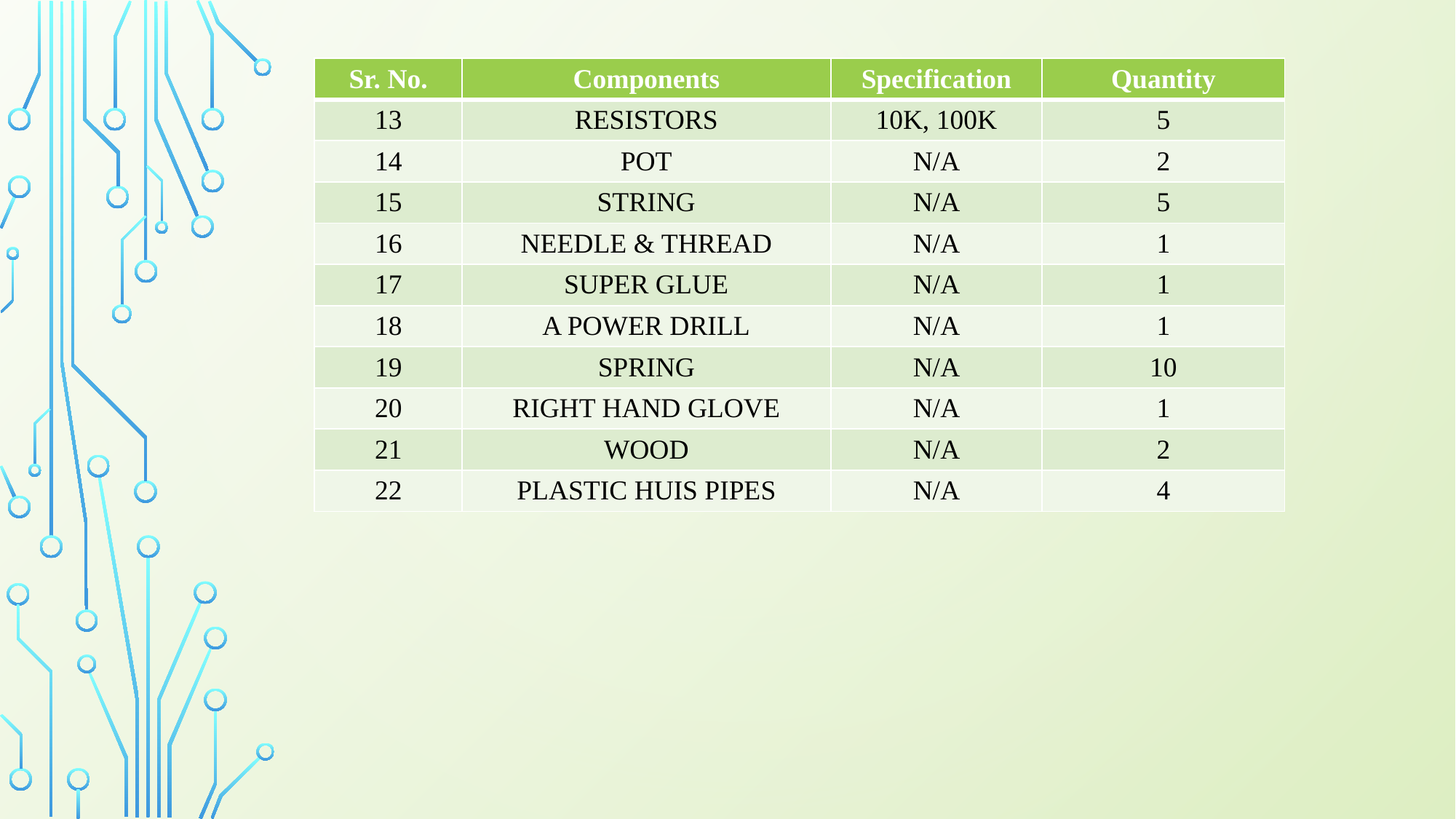

| Sr. No. | Components | Specification | Quantity |
| --- | --- | --- | --- |
| 13 | RESISTORS | 10K, 100K | 5 |
| 14 | POT | N/A | 2 |
| 15 | STRING | N/A | 5 |
| 16 | NEEDLE & THREAD | N/A | 1 |
| 17 | SUPER GLUE | N/A | 1 |
| 18 | A POWER DRILL | N/A | 1 |
| 19 | SPRING | N/A | 10 |
| 20 | RIGHT HAND GLOVE | N/A | 1 |
| 21 | WOOD | N/A | 2 |
| 22 | PLASTIC HUIS PIPES | N/A | 4 |